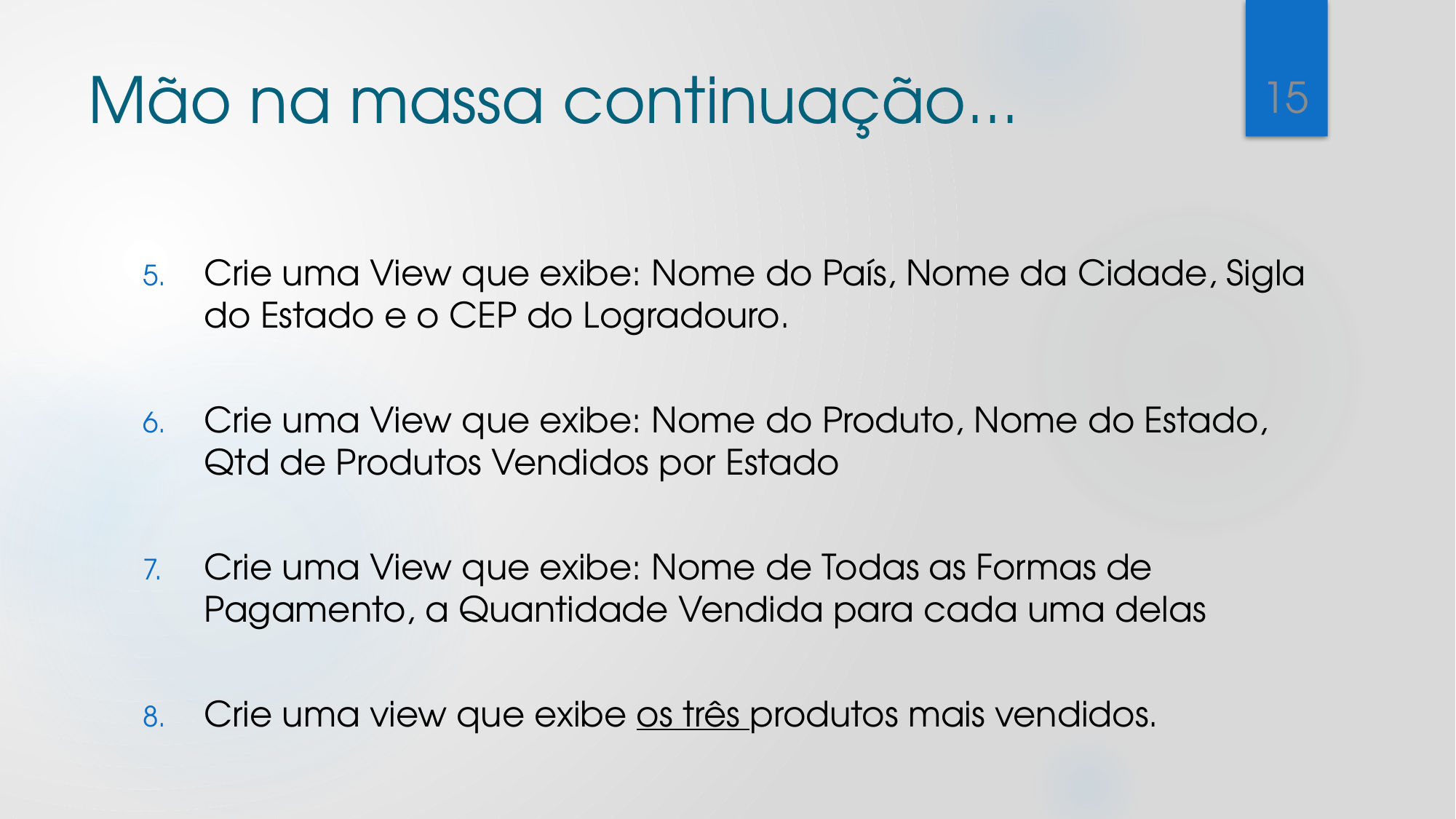

15
# Mão na massa continuação...
Crie uma View que exibe: Nome do País, Nome da Cidade, Sigla do Estado e o CEP do Logradouro.

Crie uma View que exibe: Nome do Produto, Nome do Estado, Qtd de Produtos Vendidos por Estado

Crie uma View que exibe: Nome de Todas as Formas de Pagamento, a Quantidade Vendida para cada uma delas

Crie uma view que exibe os três produtos mais vendidos.